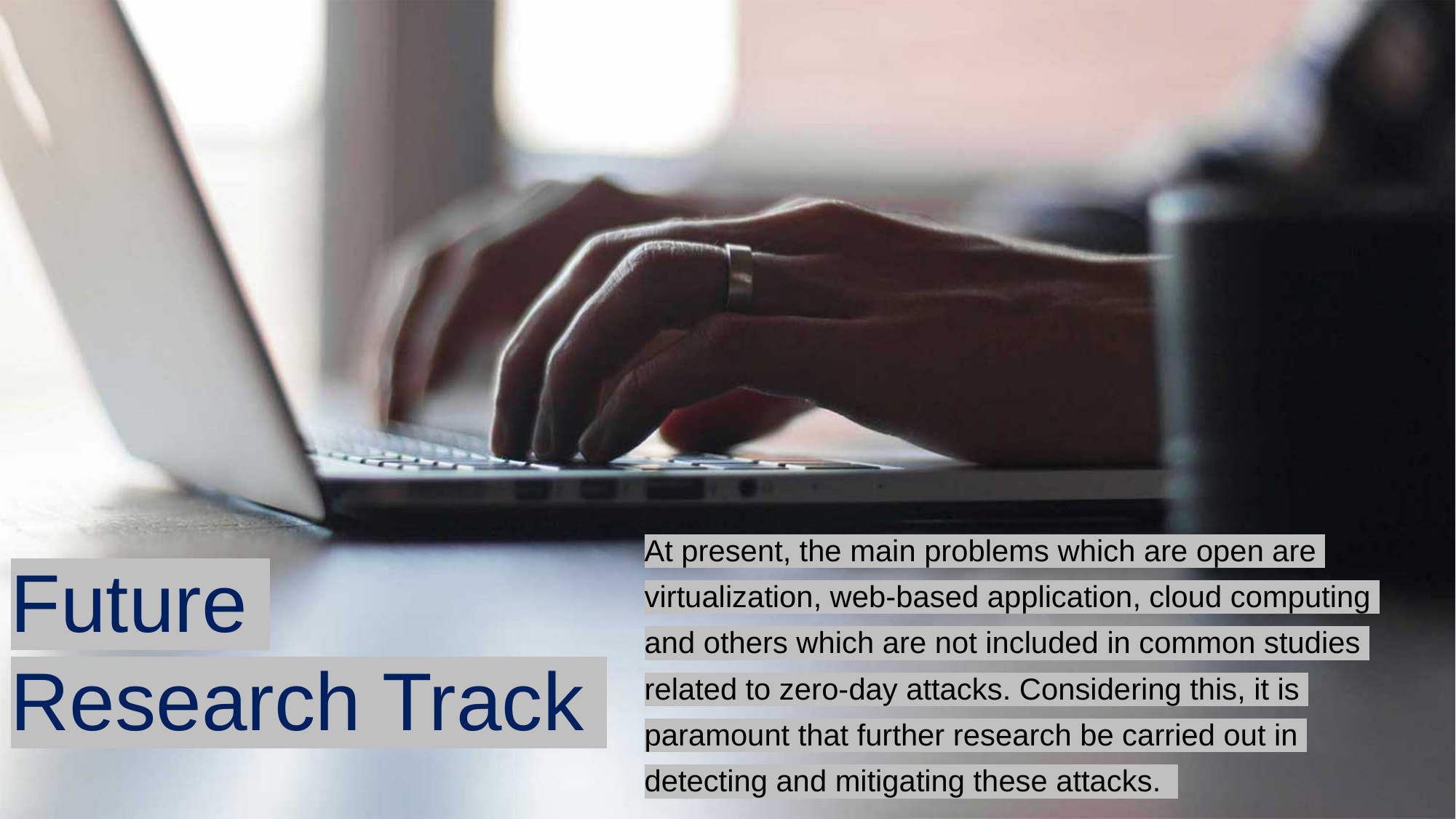

Future
Research Track
At present, the main problems which are open are
virtualization, web-based application, cloud computing
and others which are not included in common studies
related to zero-day attacks. Considering this, it is
paramount that further research be carried out in
detecting and mitigating these attacks.